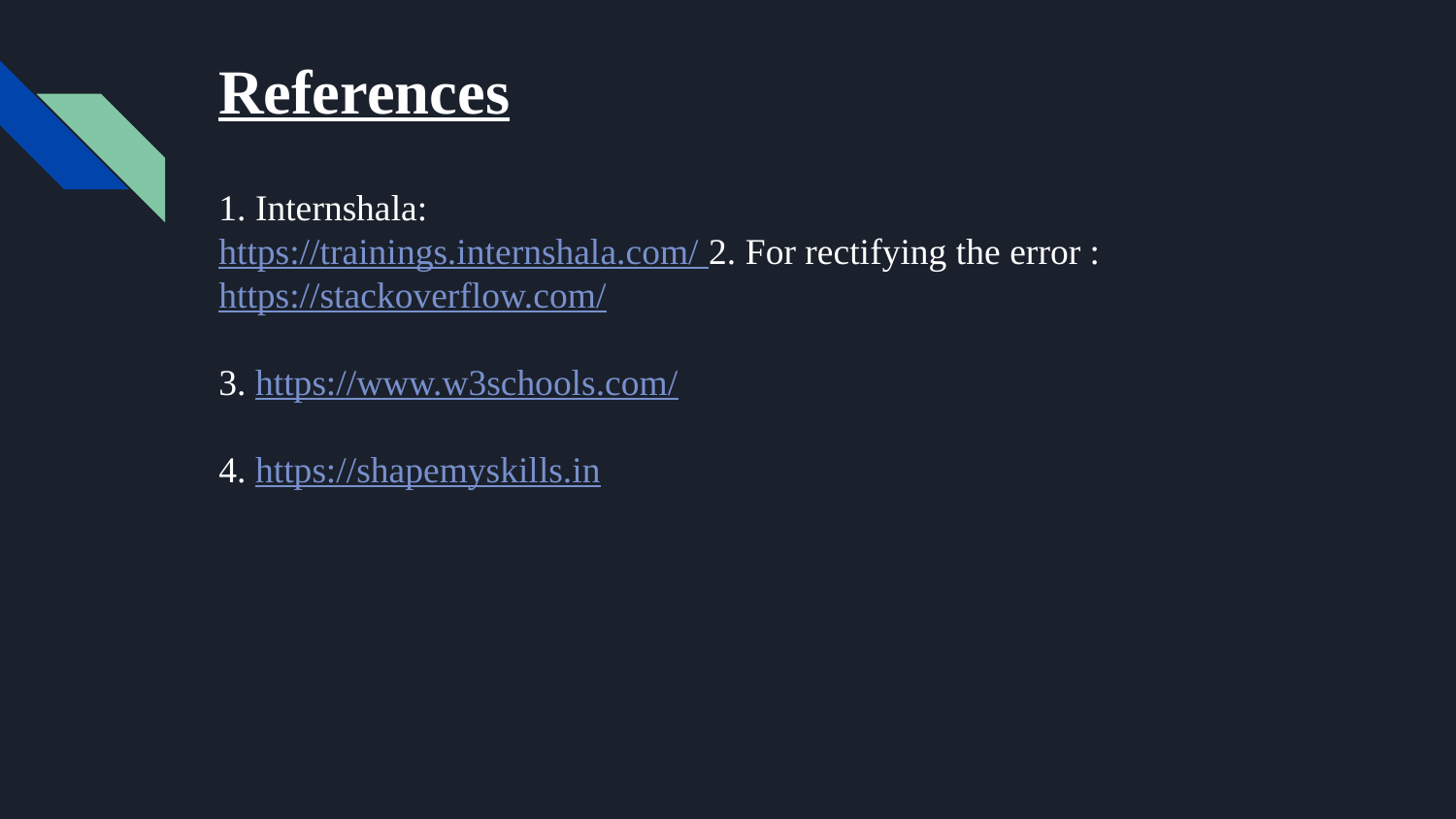

# References 1. Internshala: https://trainings.internshala.com/ 2. For rectifying the error : https://stackoverflow.com/ 3. https://www.w3schools.com/ 4. https://shapemyskills.in